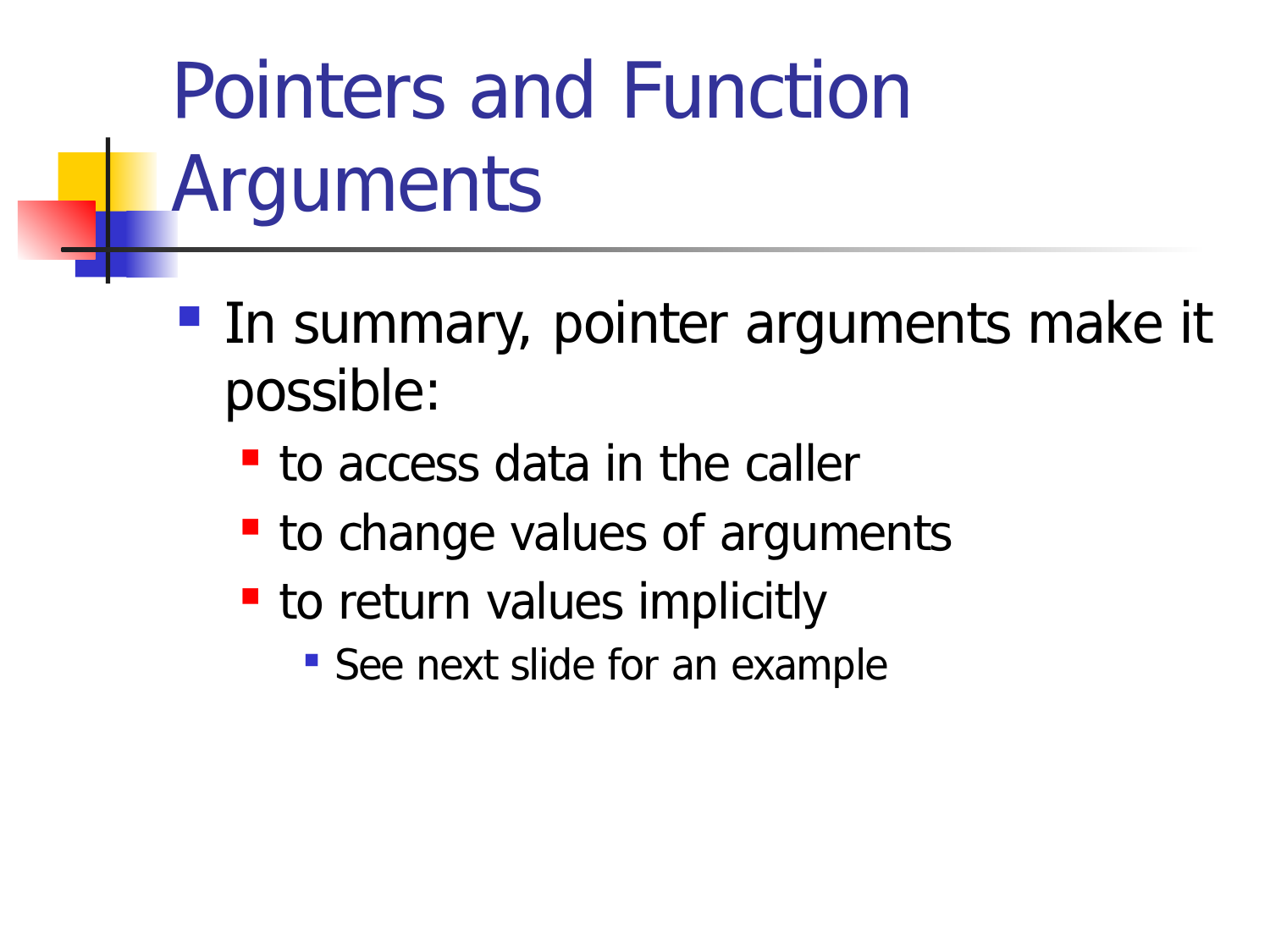

# Pointers and Function Arguments
In summary, pointer arguments make it possible:
to access data in the caller
to change values of arguments
to return values implicitly
See next slide for an example